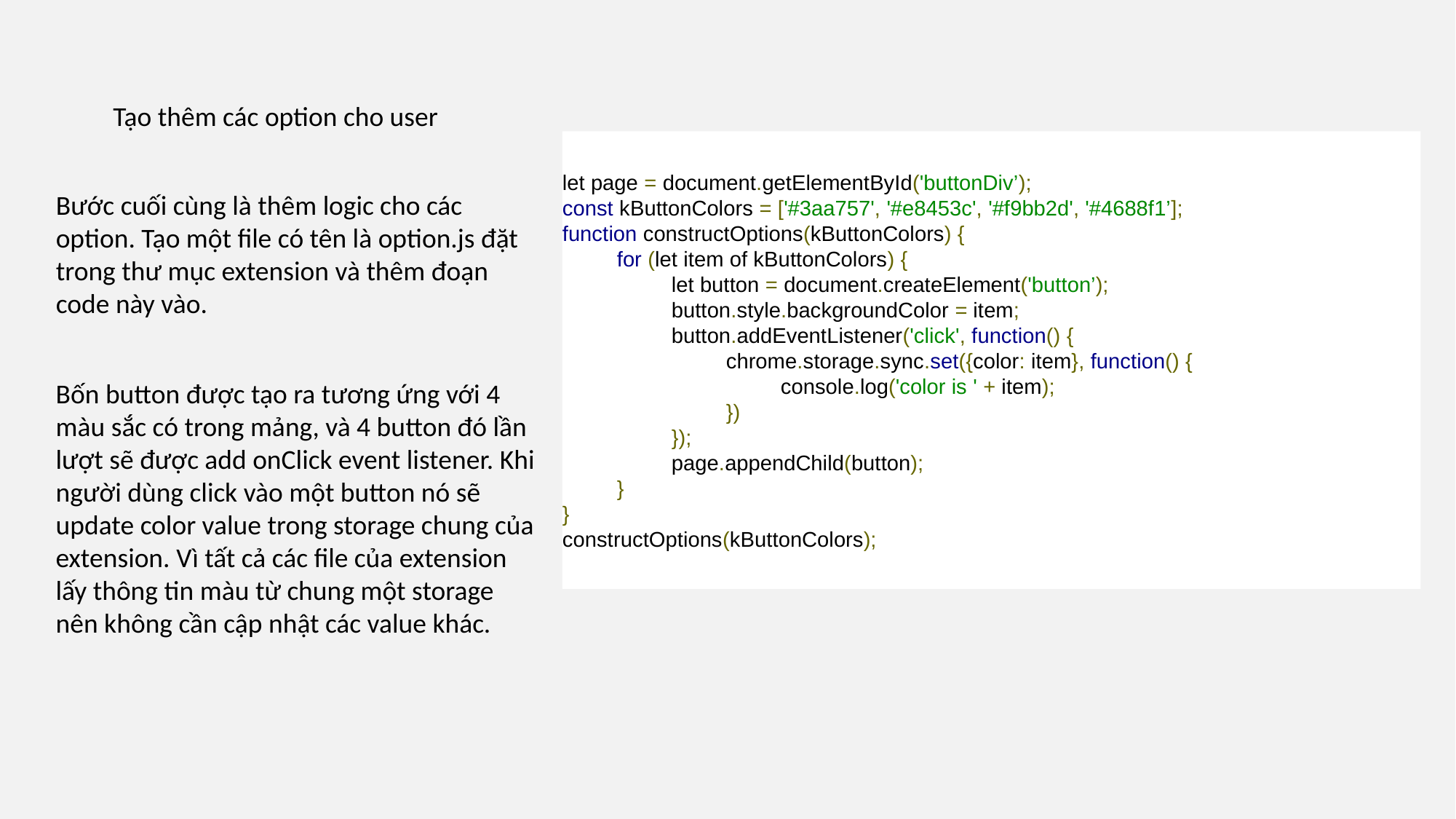

Tạo thêm các option cho user
let page = document.getElementById('buttonDiv’);
const kButtonColors = ['#3aa757', '#e8453c', '#f9bb2d', '#4688f1’];
function constructOptions(kButtonColors) {
for (let item of kButtonColors) {
let button = document.createElement('button’);
button.style.backgroundColor = item;
button.addEventListener('click', function() {
chrome.storage.sync.set({color: item}, function() {
console.log('color is ' + item);
})
});
page.appendChild(button);
}
}
constructOptions(kButtonColors);
Bước cuối cùng là thêm logic cho các option. Tạo một file có tên là option.js đặt trong thư mục extension và thêm đoạn code này vào.
Bốn button được tạo ra tương ứng với 4 màu sắc có trong mảng, và 4 button đó lần lượt sẽ được add onClick event listener. Khi người dùng click vào một button nó sẽ update color value trong storage chung của extension. Vì tất cả các file của extension lấy thông tin màu từ chung một storage nên không cần cập nhật các value khác.